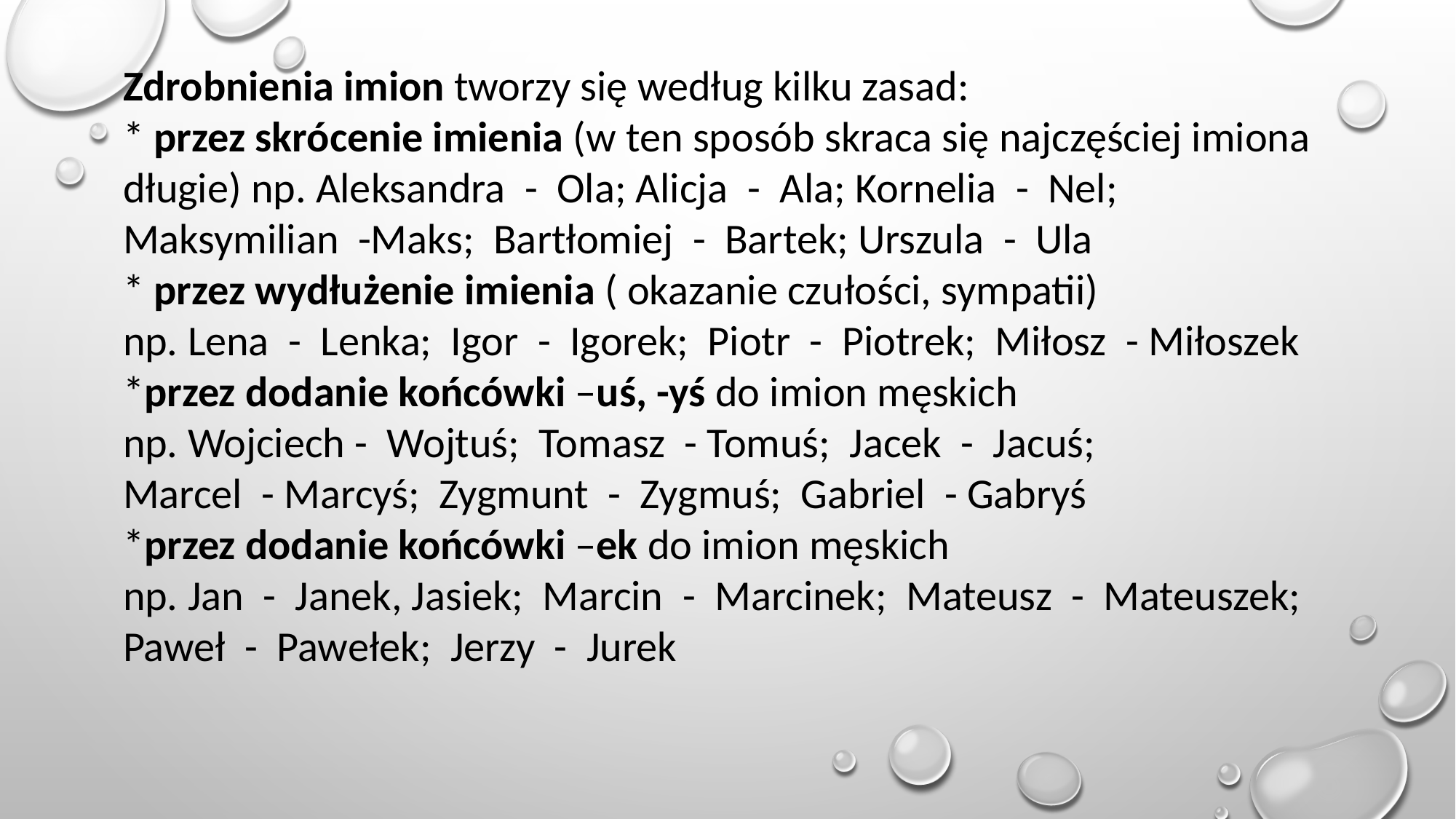

Zdrobnienia imion tworzy się według kilku zasad:
* przez skrócenie imienia (w ten sposób skraca się najczęściej imiona długie) np. Aleksandra  -  Ola; Alicja  -  Ala; Kornelia  -  Nel;
Maksymilian  -Maks;  Bartłomiej  -  Bartek; Urszula  -  Ula
* przez wydłużenie imienia ( okazanie czułości, sympatii)
np. Lena  -  Lenka;  Igor  -  Igorek;  Piotr  -  Piotrek;  Miłosz  - Miłoszek
*przez dodanie końcówki –uś, -yś do imion męskich
np. Wojciech -  Wojtuś;  Tomasz  - Tomuś;  Jacek  -  Jacuś;
Marcel  - Marcyś;  Zygmunt  -  Zygmuś;  Gabriel  - Gabryś
*przez dodanie końcówki –ek do imion męskich
np. Jan  -  Janek, Jasiek;  Marcin  -  Marcinek;  Mateusz  -  Mateuszek;
Paweł  -  Pawełek;  Jerzy  -  Jurek